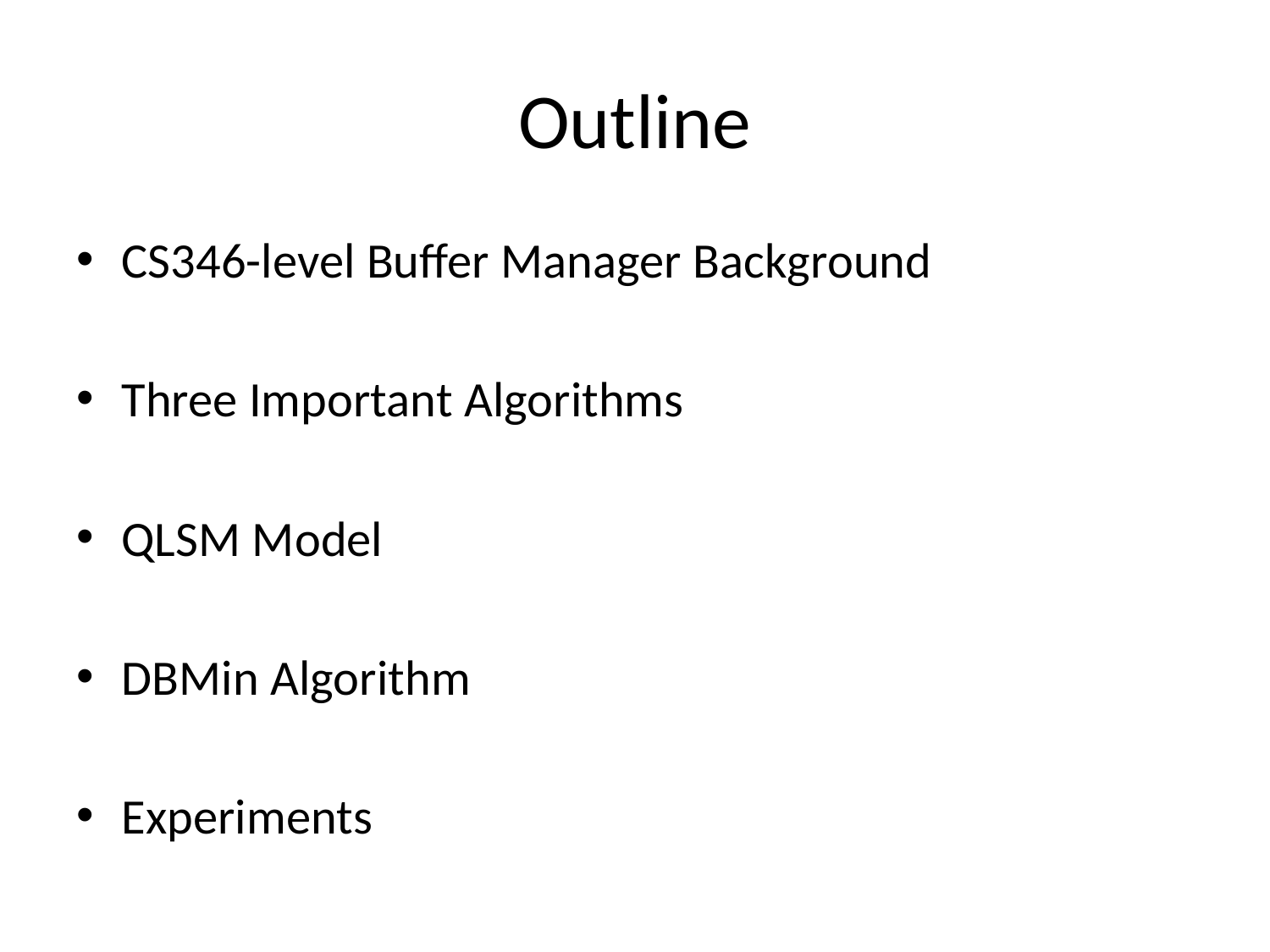

# Outline
CS346-level Buffer Manager Background

Three Important Algorithms

QLSM Model

DBMin Algorithm

Experiments